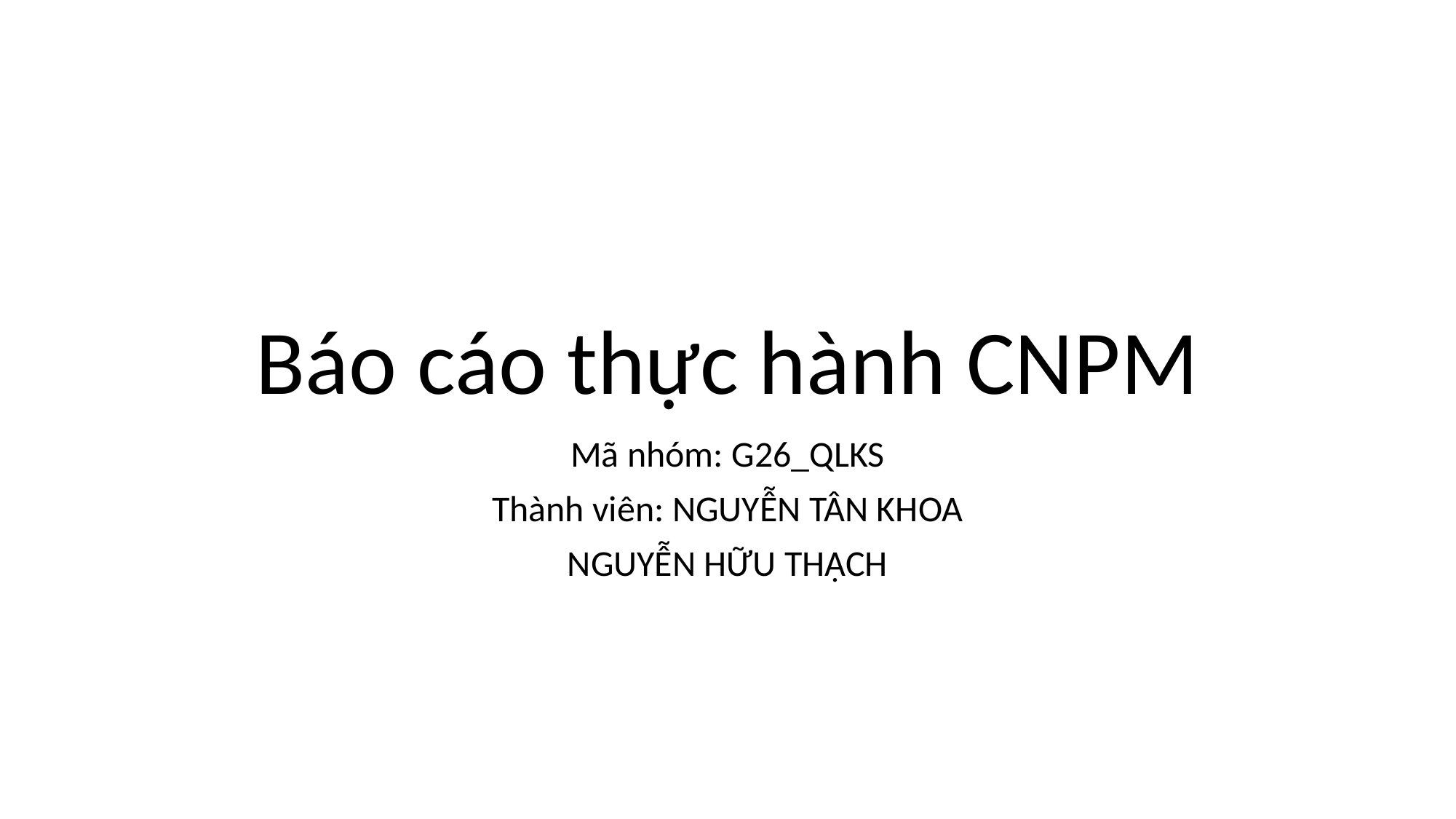

# Báo cáo thực hành CNPM
Mã nhóm: G26_QLKS
Thành viên: NGUYỄN TÂN KHOA
NGUYỄN HỮU THẠCH